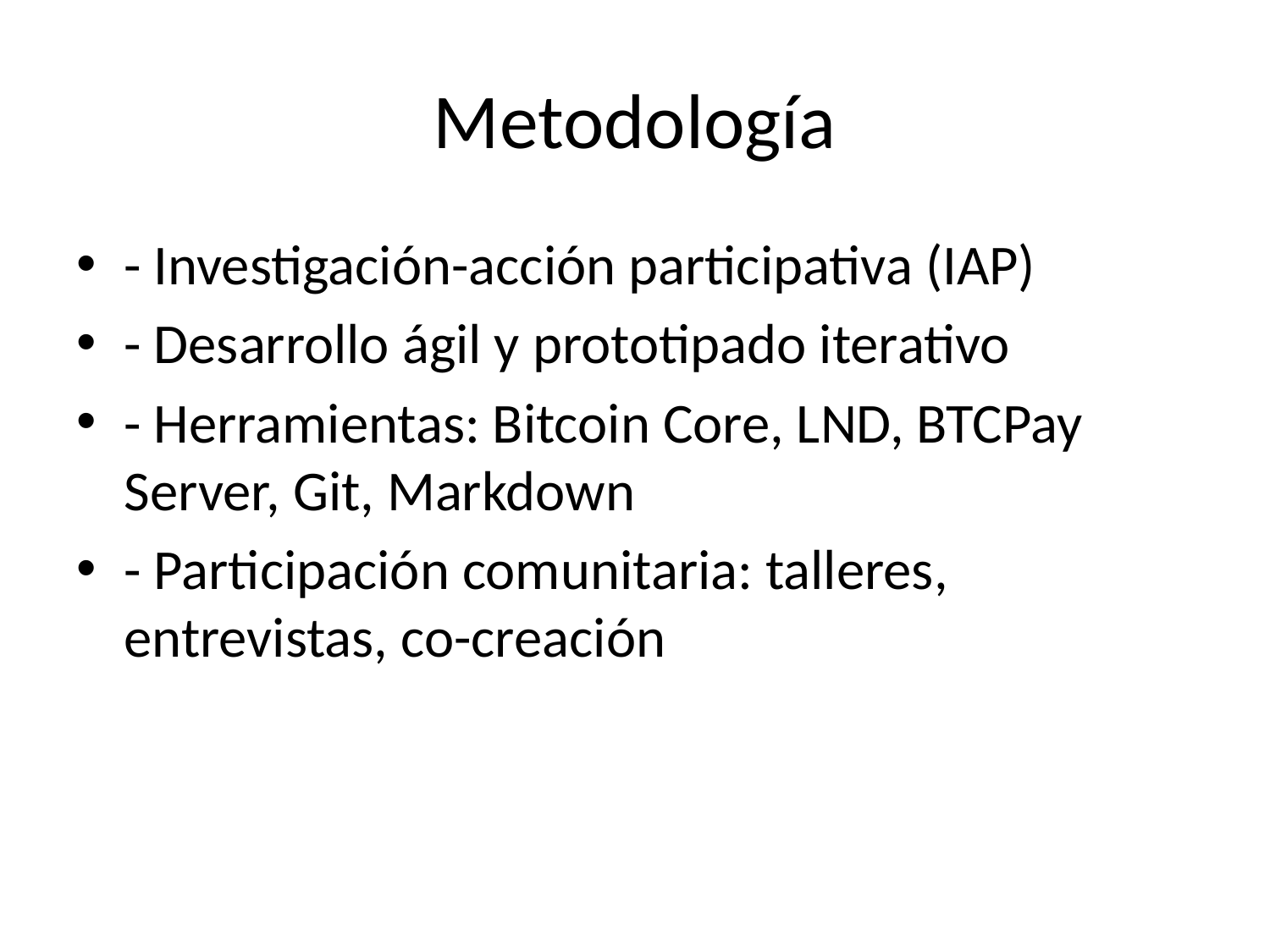

# Metodología
- Investigación-acción participativa (IAP)
- Desarrollo ágil y prototipado iterativo
- Herramientas: Bitcoin Core, LND, BTCPay Server, Git, Markdown
- Participación comunitaria: talleres, entrevistas, co-creación